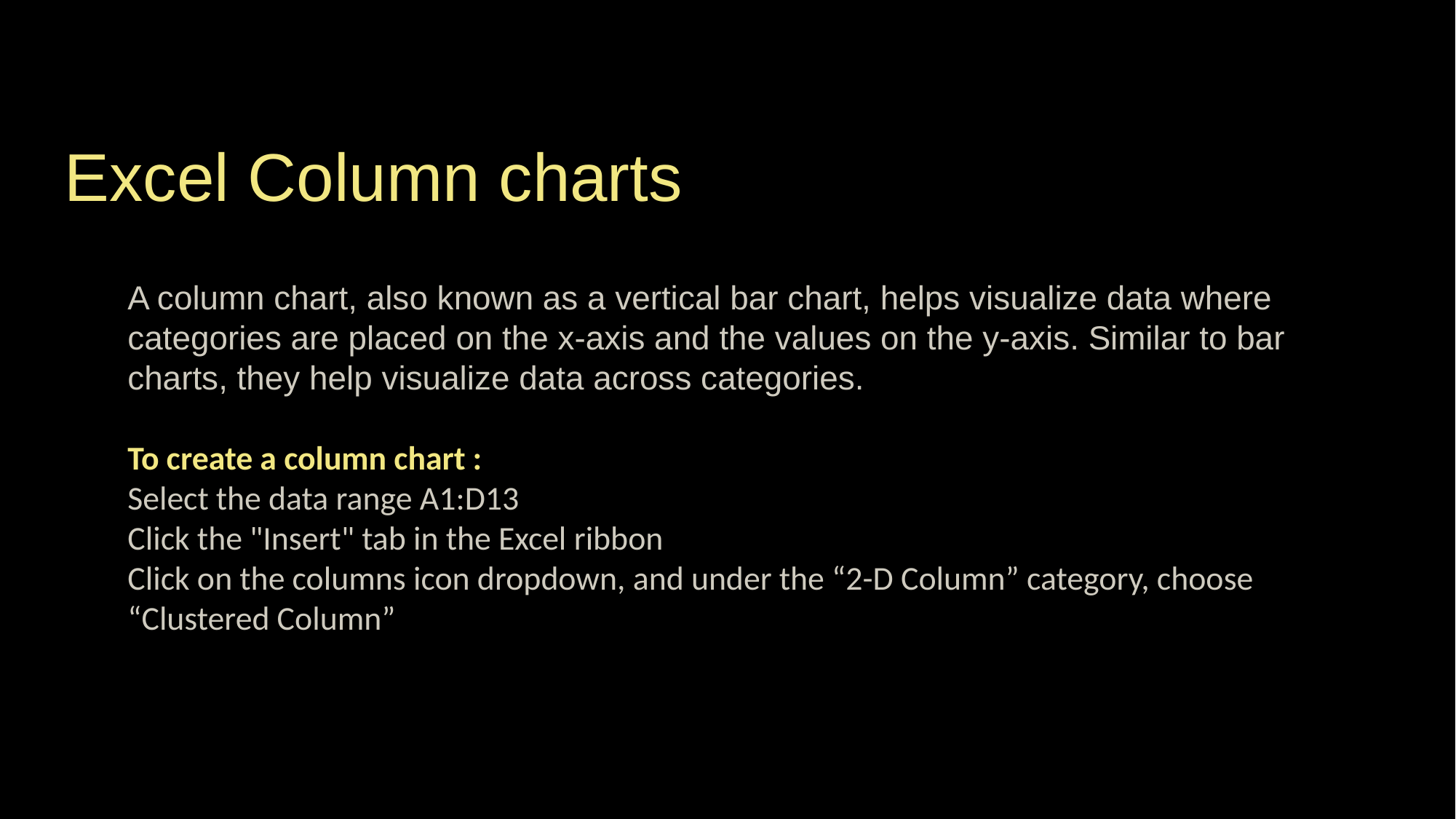

Excel Column charts
A column chart, also known as a vertical bar chart, helps visualize data where categories are placed on the x-axis and the values on the y-axis. Similar to bar charts, they help visualize data across categories.

To create a column chart :
Select the data range A1:D13
Click the "Insert" tab in the Excel ribbon
Click on the columns icon dropdown, and under the “2-D Column” category, choose “Clustered Column”